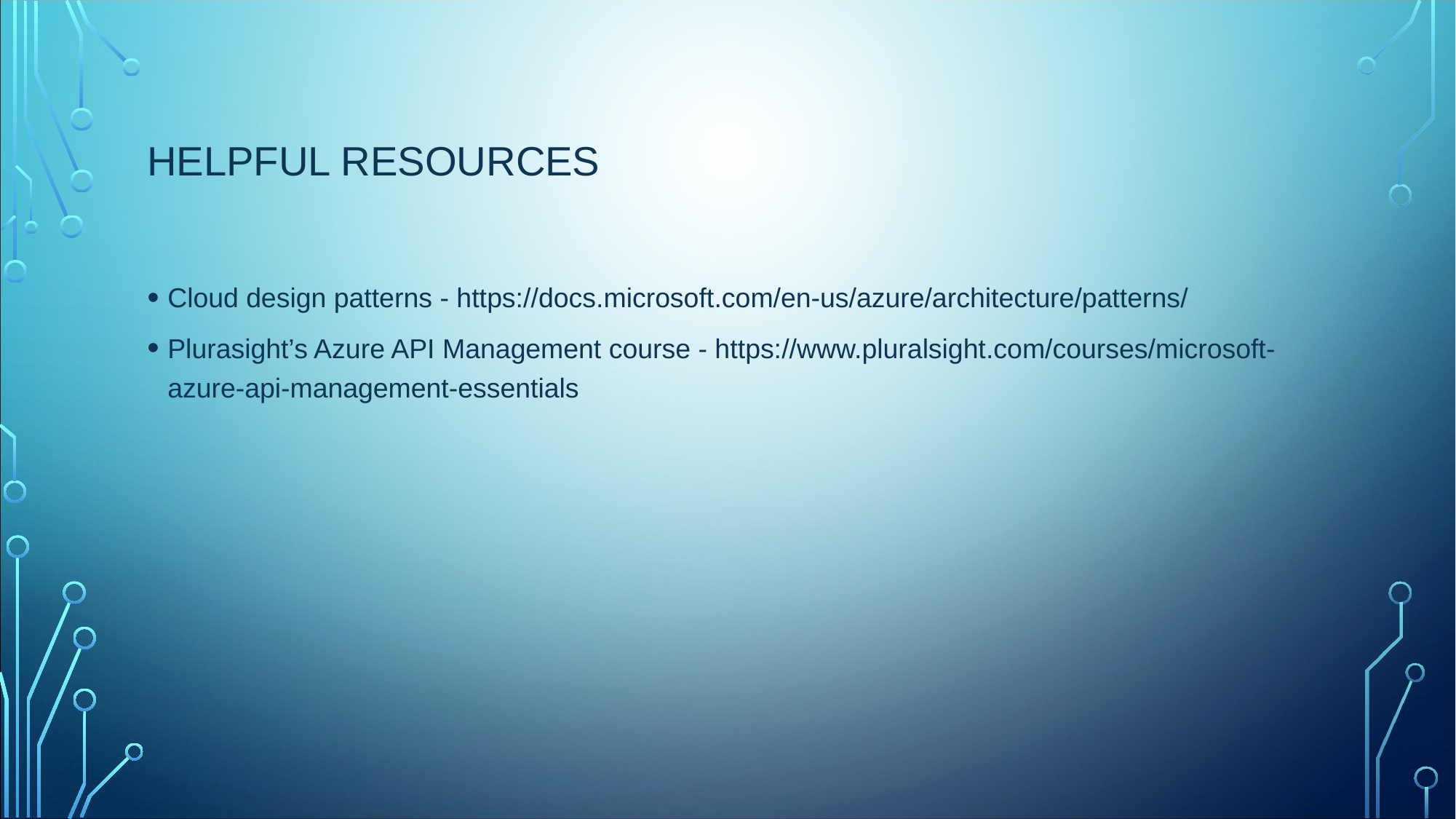

# Helpful resources
Cloud design patterns - https://docs.microsoft.com/en-us/azure/architecture/patterns/
Plurasight’s Azure API Management course - https://www.pluralsight.com/courses/microsoft-azure-api-management-essentials